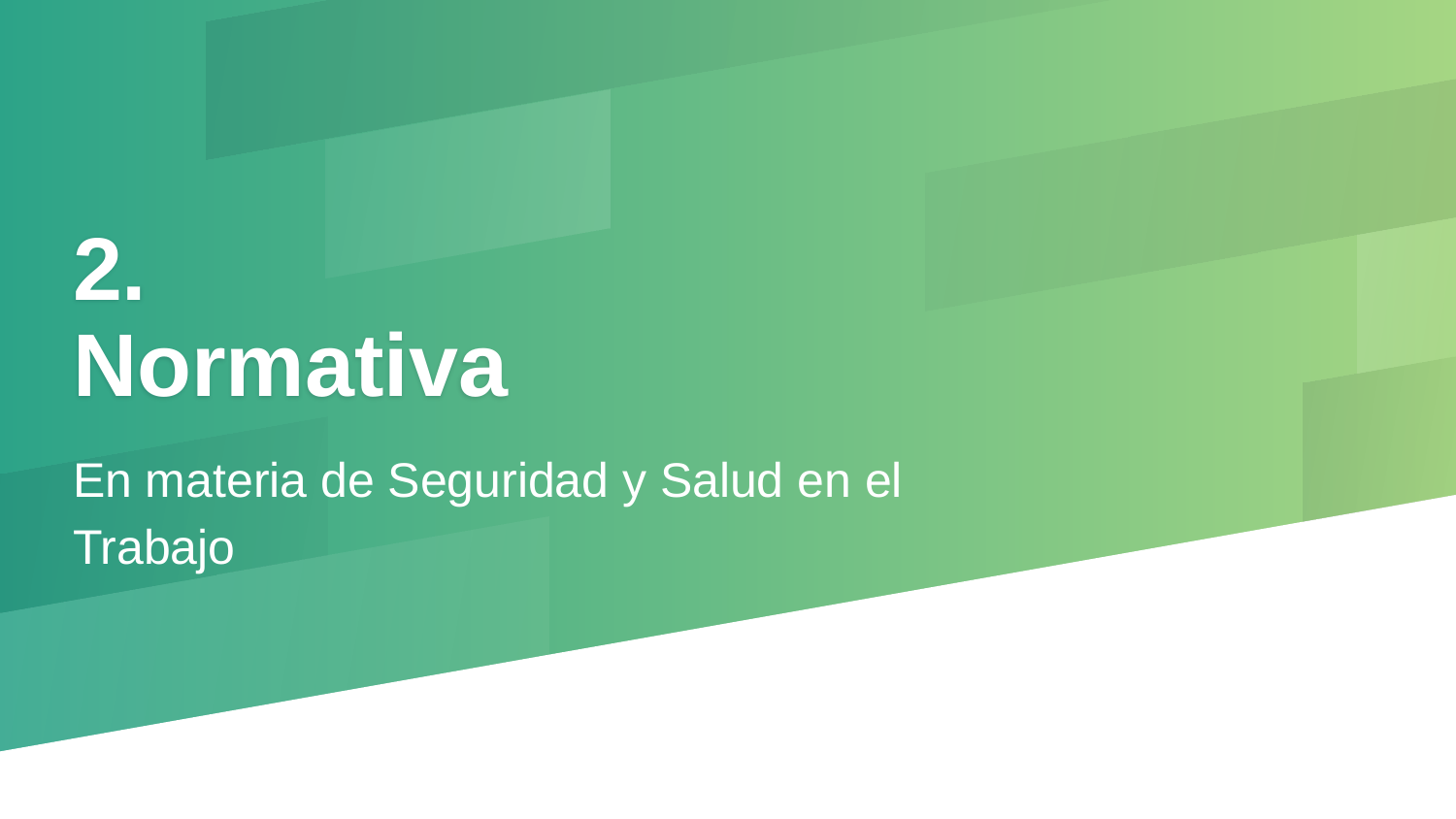

# 2. Normativa
En materia de Seguridad y Salud en el Trabajo